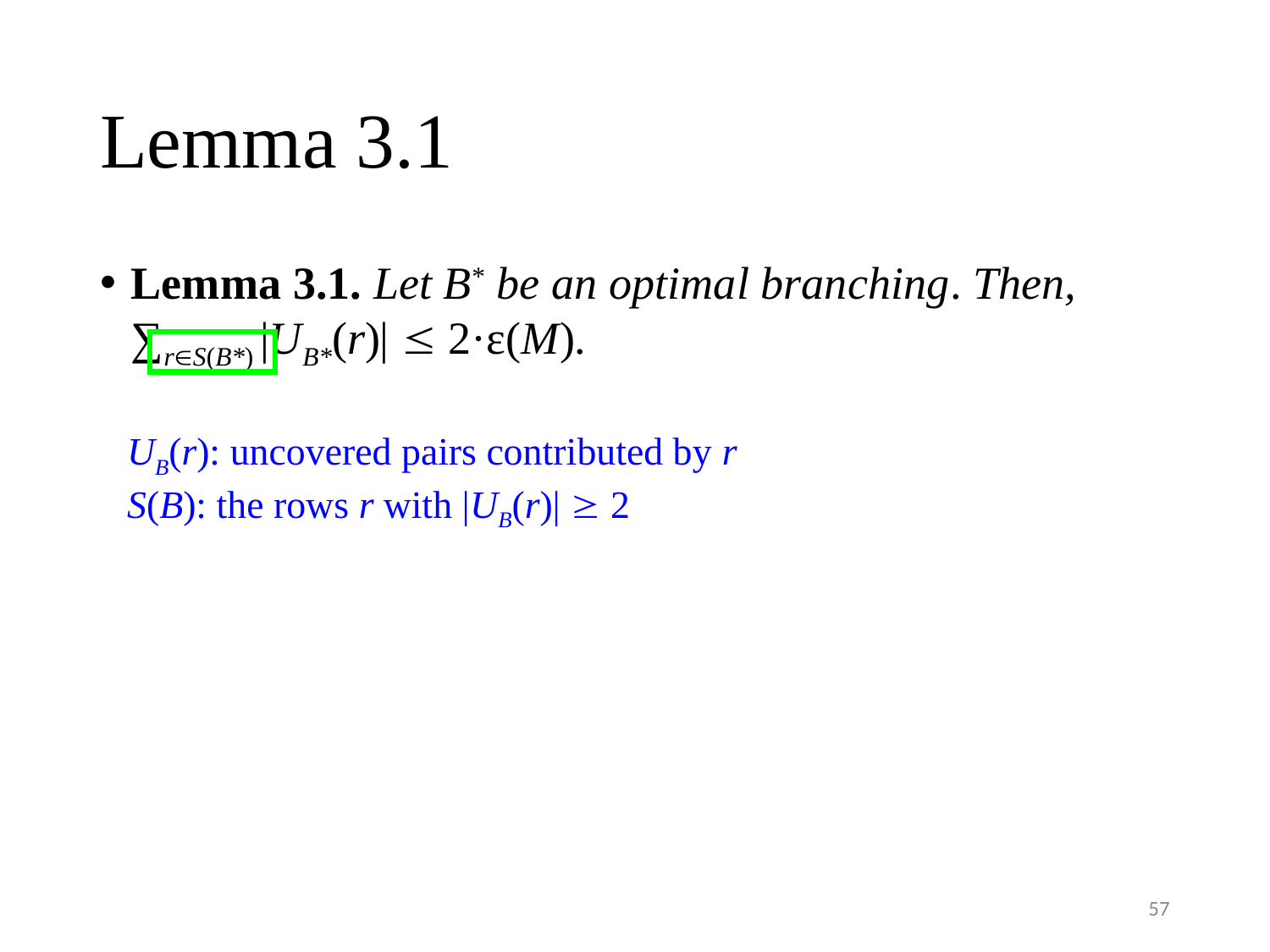

# Lemma 3.1
Lemma 3.1. Let B* be an optimal branching. Then, ∑r∈S(B*) |UB*(r)| ≤ 2·ε(M).

UB(r): uncovered pairs contributed by r
S(B): the rows r with |UB(r)| ≥ 2
57